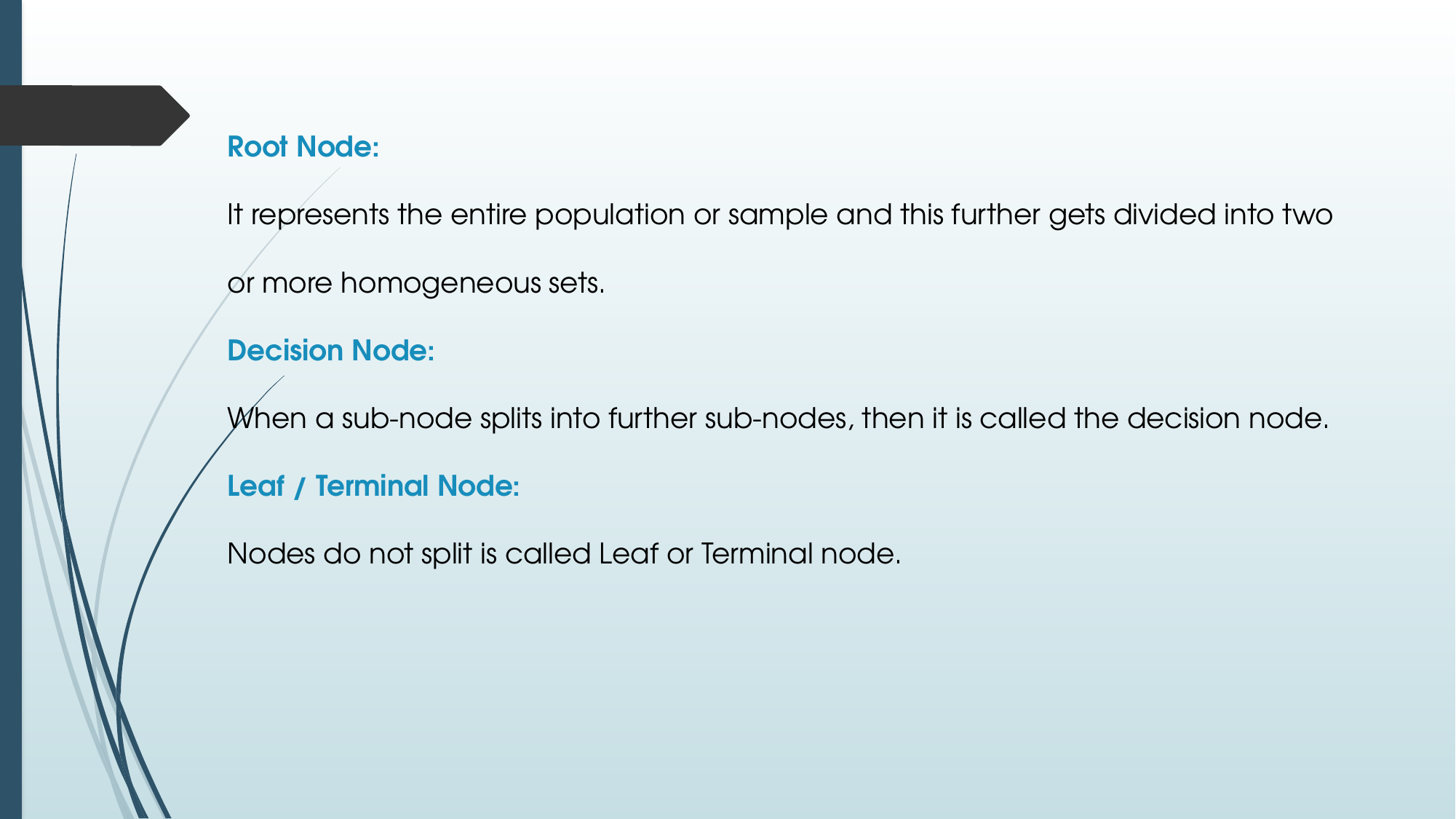

# Root Node:  It represents the entire population or sample and this further gets divided into two or more homogeneous sets. Decision Node:  When a sub-node splits into further sub-nodes, then it is called the decision node. Leaf / Terminal Node:  Nodes do not split is called Leaf or Terminal node.